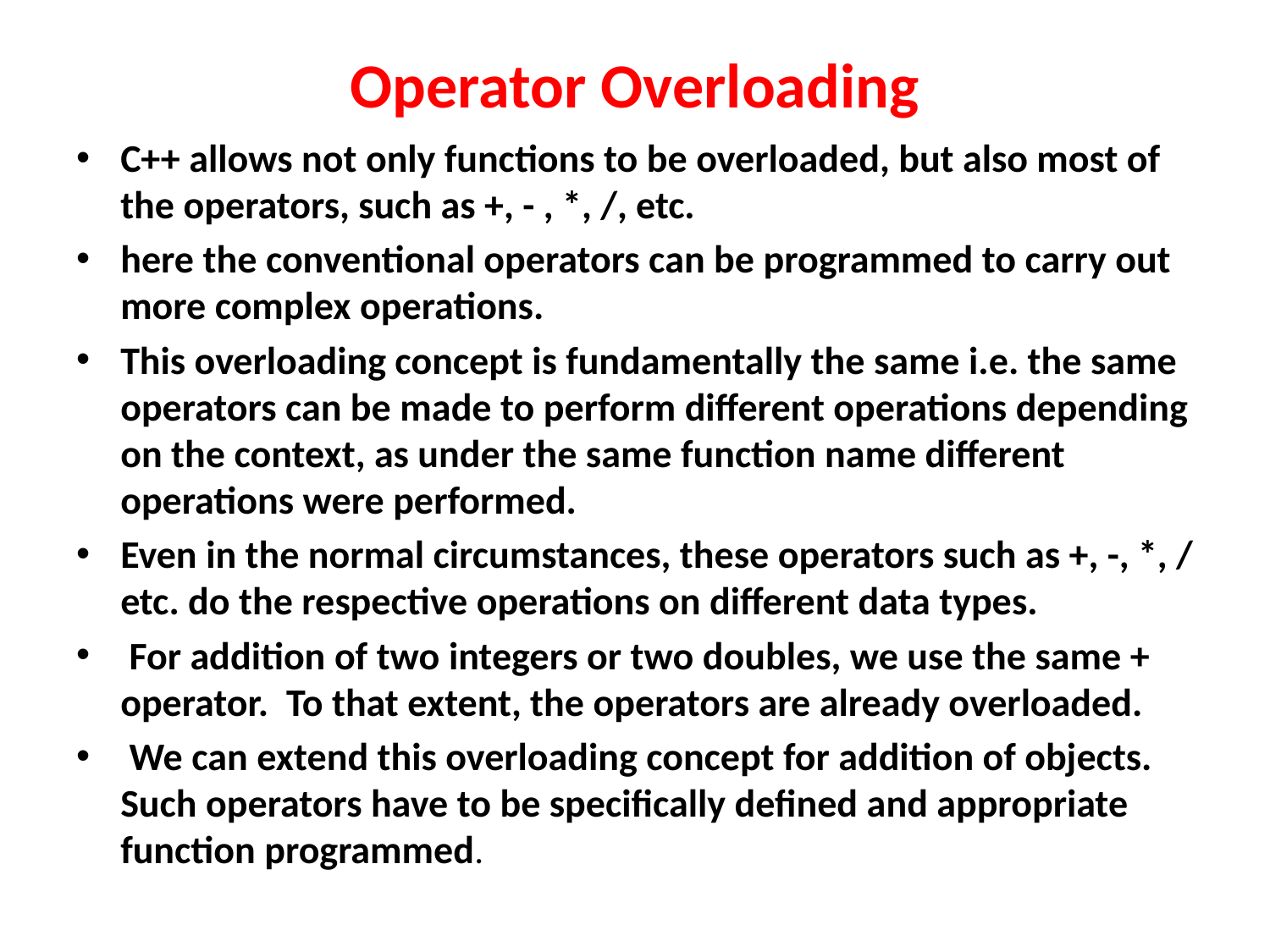

# Operator Overloading
C++ allows not only functions to be overloaded, but also most of the operators, such as +, - , *, /, etc.
here the conventional operators can be programmed to carry out more complex operations.
This overloading concept is fundamentally the same i.e. the same operators can be made to perform different operations depending on the context, as under the same function name different operations were performed.
Even in the normal circumstances, these operators such as +, -, *, / etc. do the respective operations on different data types.
 For addition of two integers or two doubles, we use the same + operator.  To that extent, the operators are already overloaded.
 We can extend this overloading concept for addition of objects.  Such operators have to be specifically defined and appropriate function programmed.